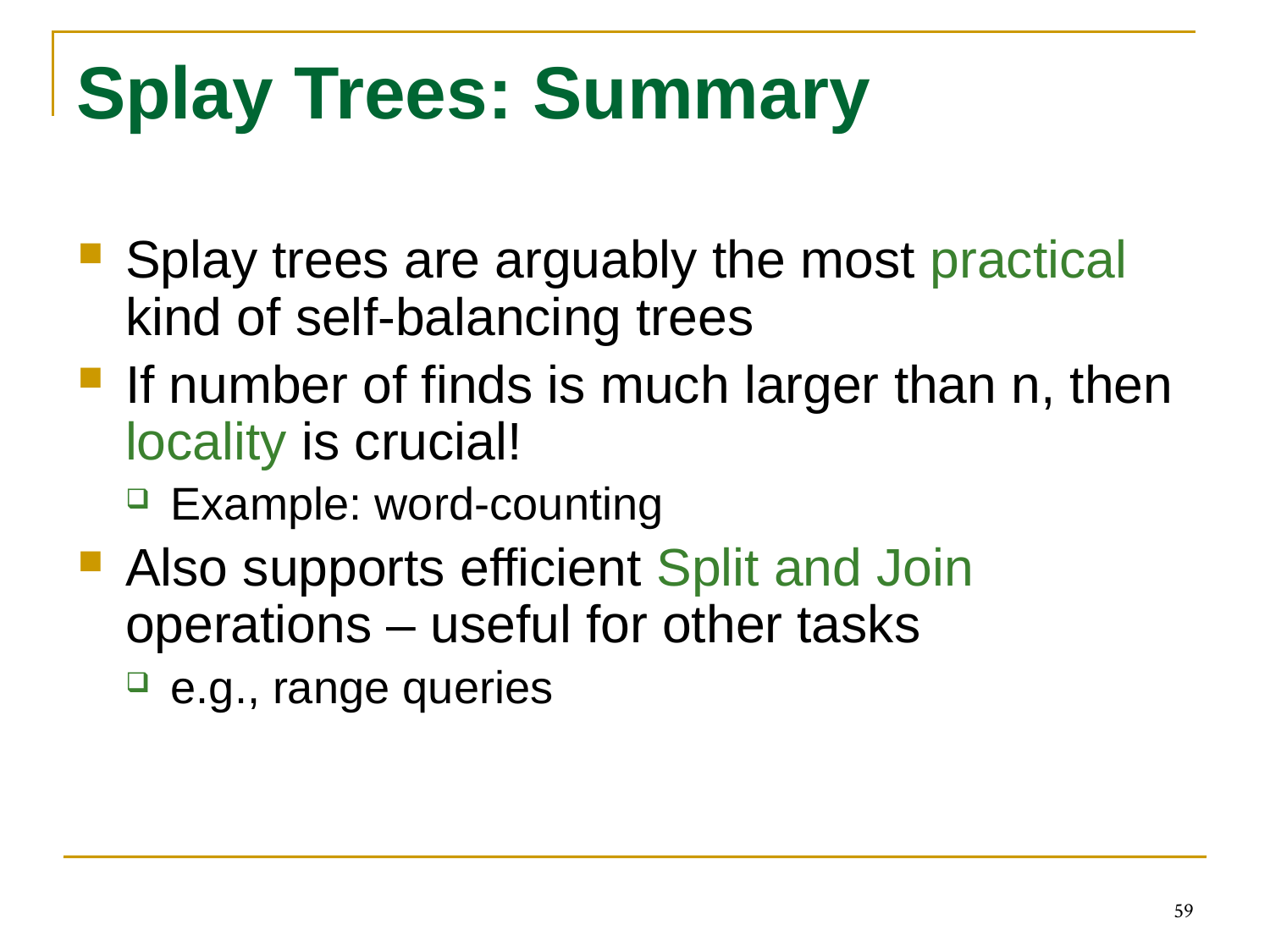

# Splay Trees: Summary
Splay trees are arguably the most practical kind of self-balancing trees
If number of finds is much larger than n, then locality is crucial!
Example: word-counting
Also supports efficient Split and Join operations – useful for other tasks
e.g., range queries
59